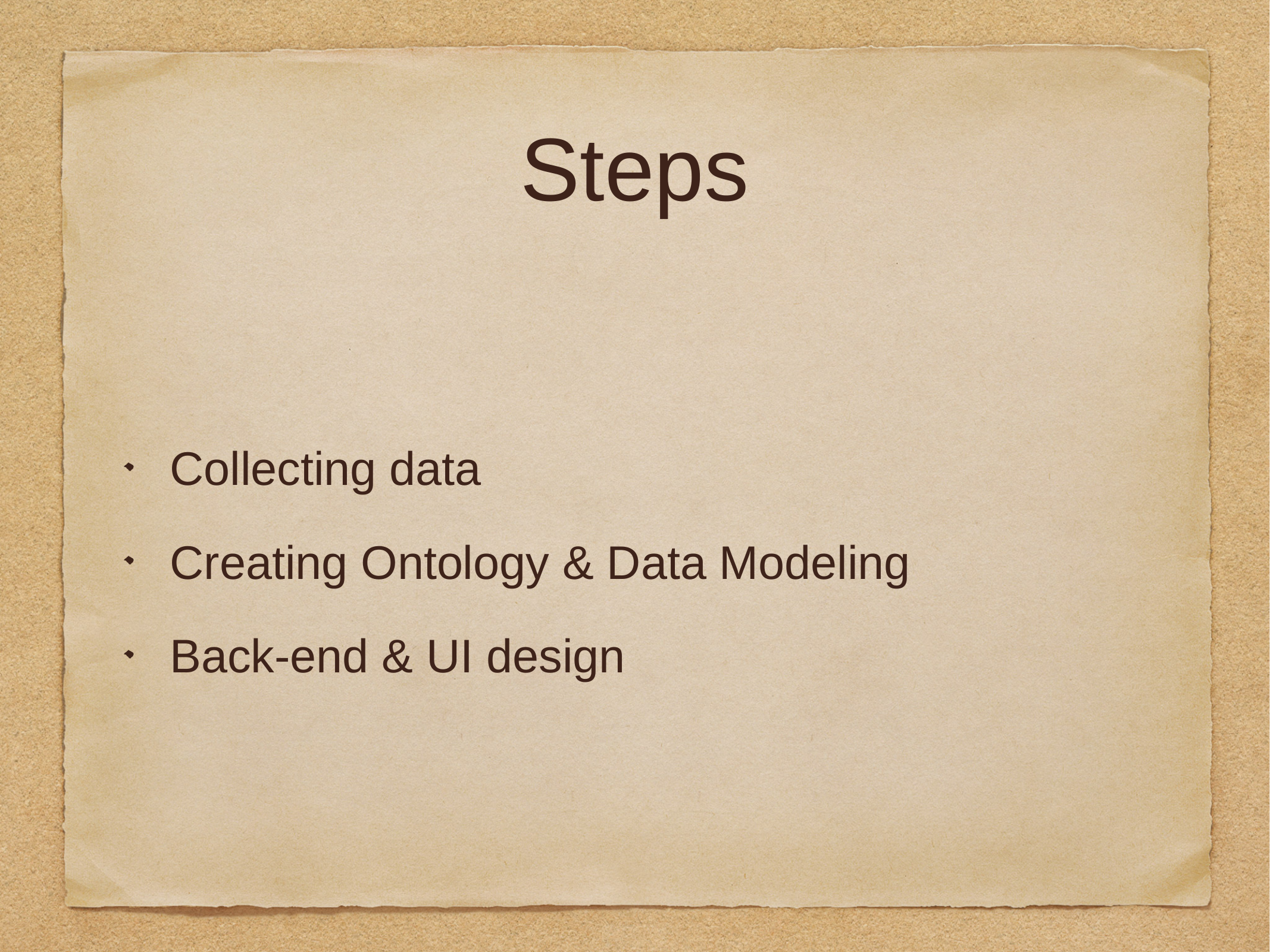

# Steps
Collecting data
Creating Ontology & Data Modeling
Back-end & UI design